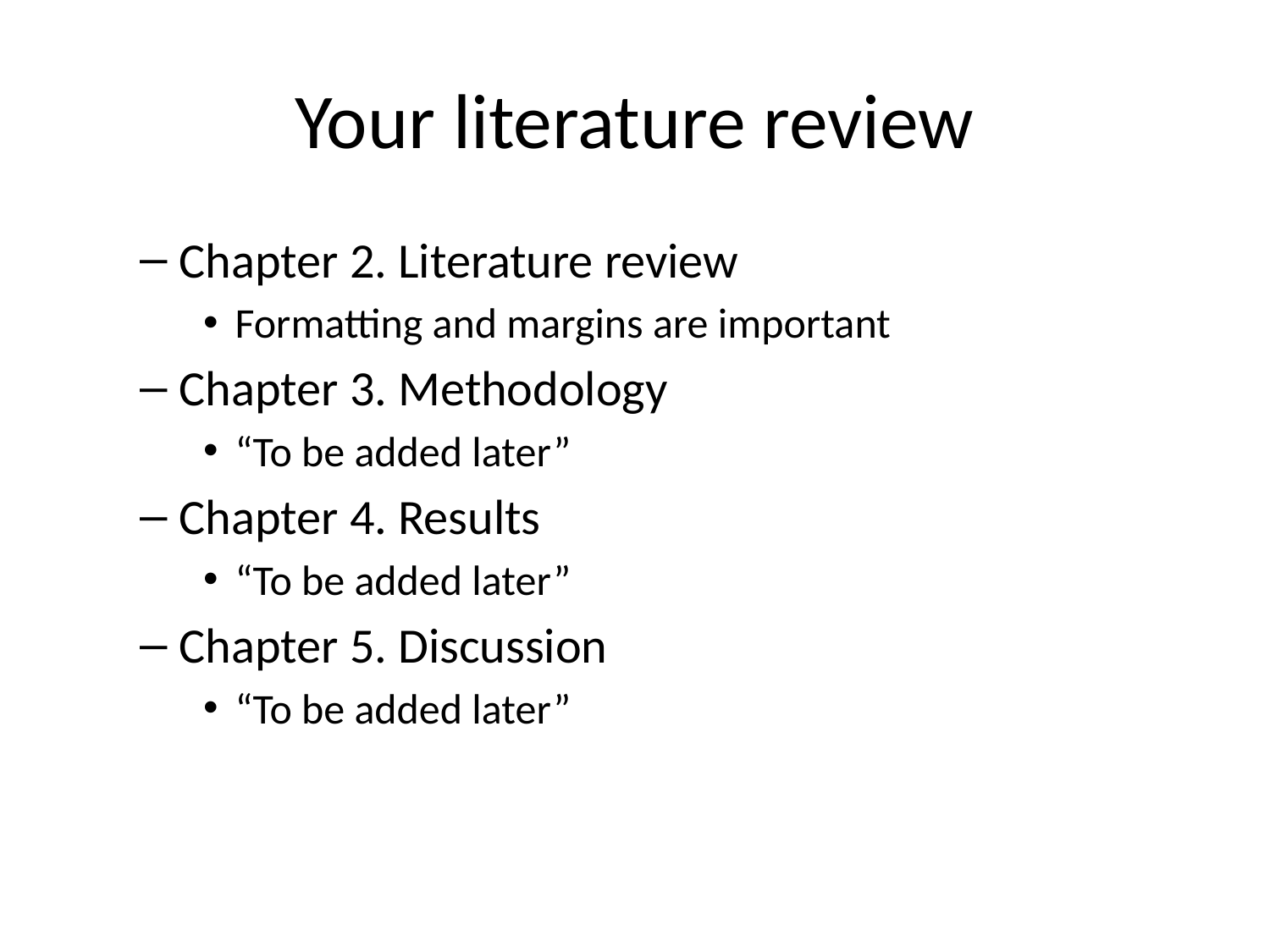

# Your literature review
Chapter 2. Literature review
Formatting and margins are important
Chapter 3. Methodology
“To be added later”
Chapter 4. Results
“To be added later”
Chapter 5. Discussion
“To be added later”